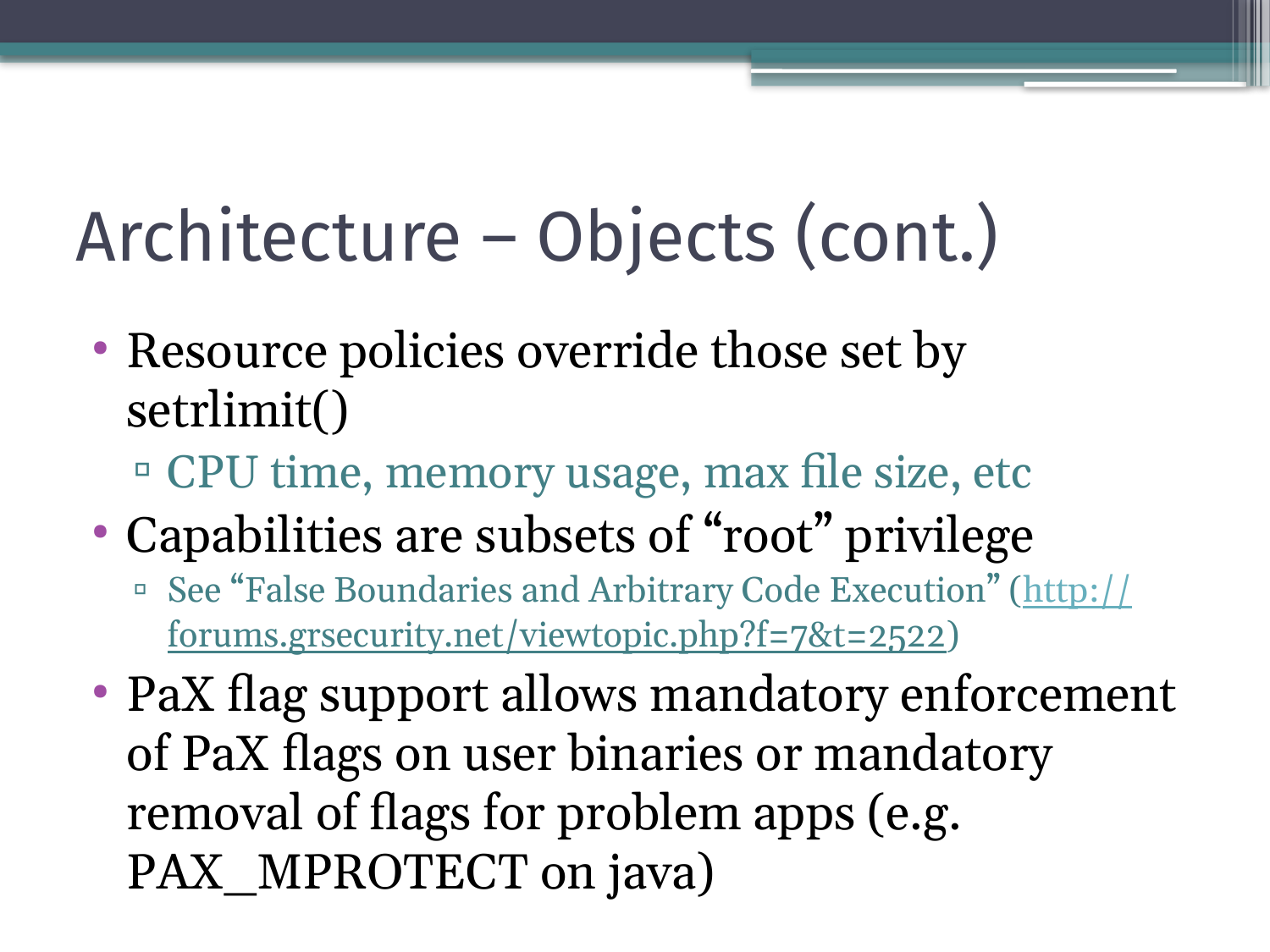

# Architecture – Objects (cont.)
Resource policies override those set by setrlimit()
CPU time, memory usage, max file size, etc
Capabilities are subsets of “root” privilege
See “False Boundaries and Arbitrary Code Execution” (http://forums.grsecurity.net/viewtopic.php?f=7&t=2522)
PaX flag support allows mandatory enforcement of PaX flags on user binaries or mandatory removal of flags for problem apps (e.g. PAX_MPROTECT on java)